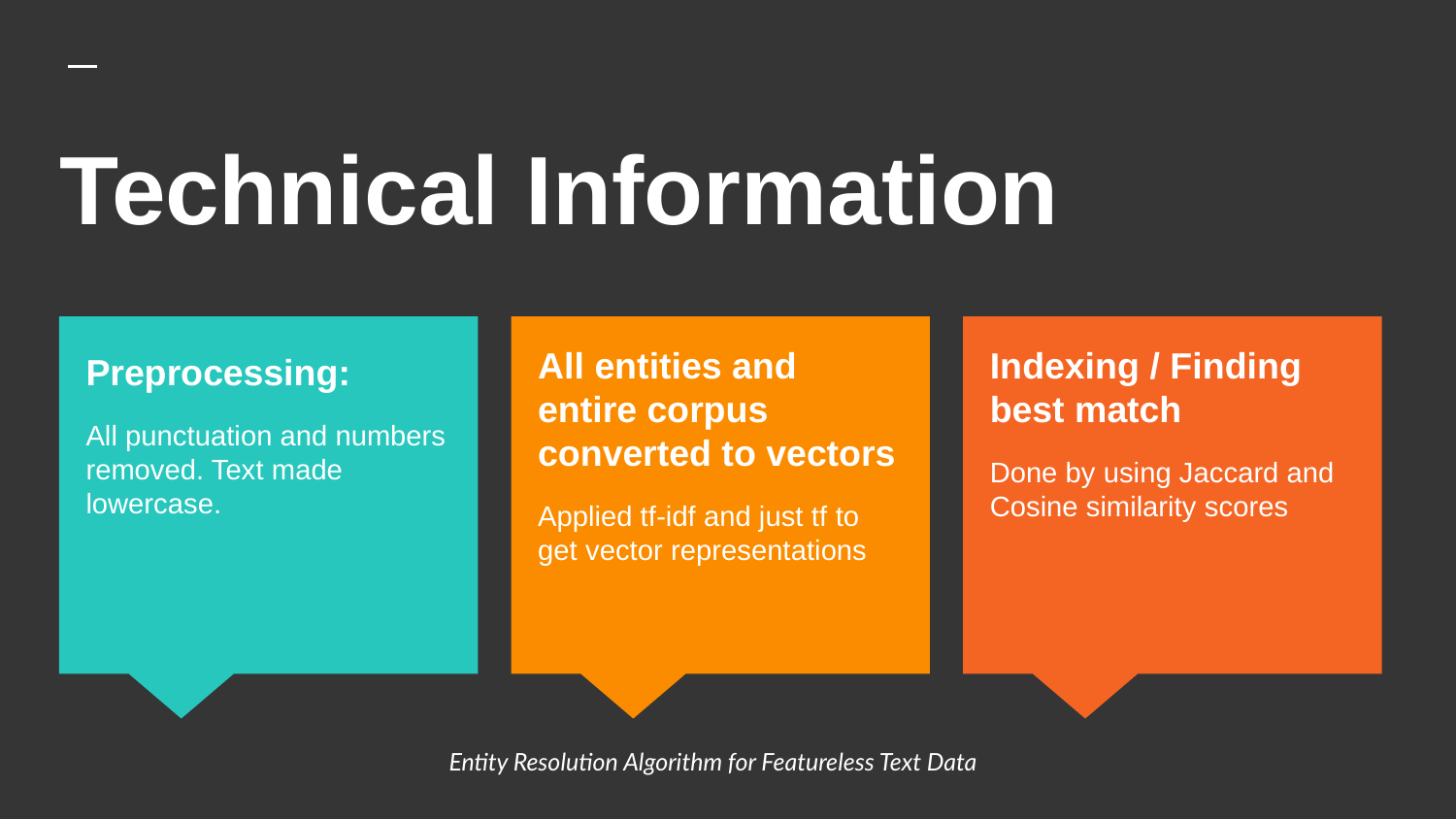

# Technical Information

Preprocessing:
All punctuation and numbers removed. Text made lowercase.
All entities and entire corpus converted to vectors
Applied tf-idf and just tf to get vector representations
Indexing / Finding best match
Done by using Jaccard and Cosine similarity scores
Entity Resolution Algorithm for Featureless Text Data